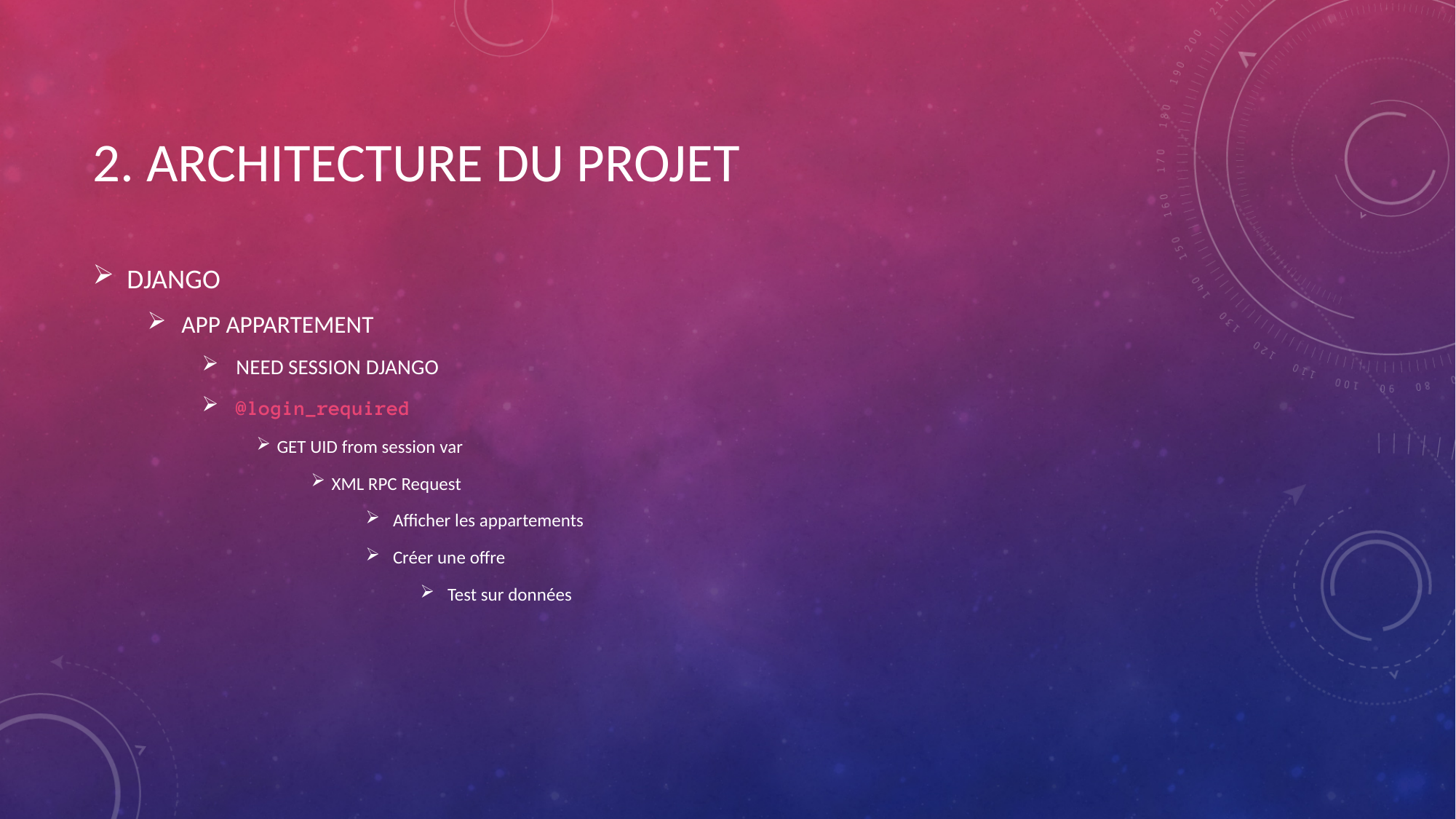

# 2. Architecture du projet
DJANGO
APP APPARTEMENT
NEED SESSION DJANGO
@login_required
GET UID from session var
XML RPC Request
Afficher les appartements
Créer une offre
Test sur données